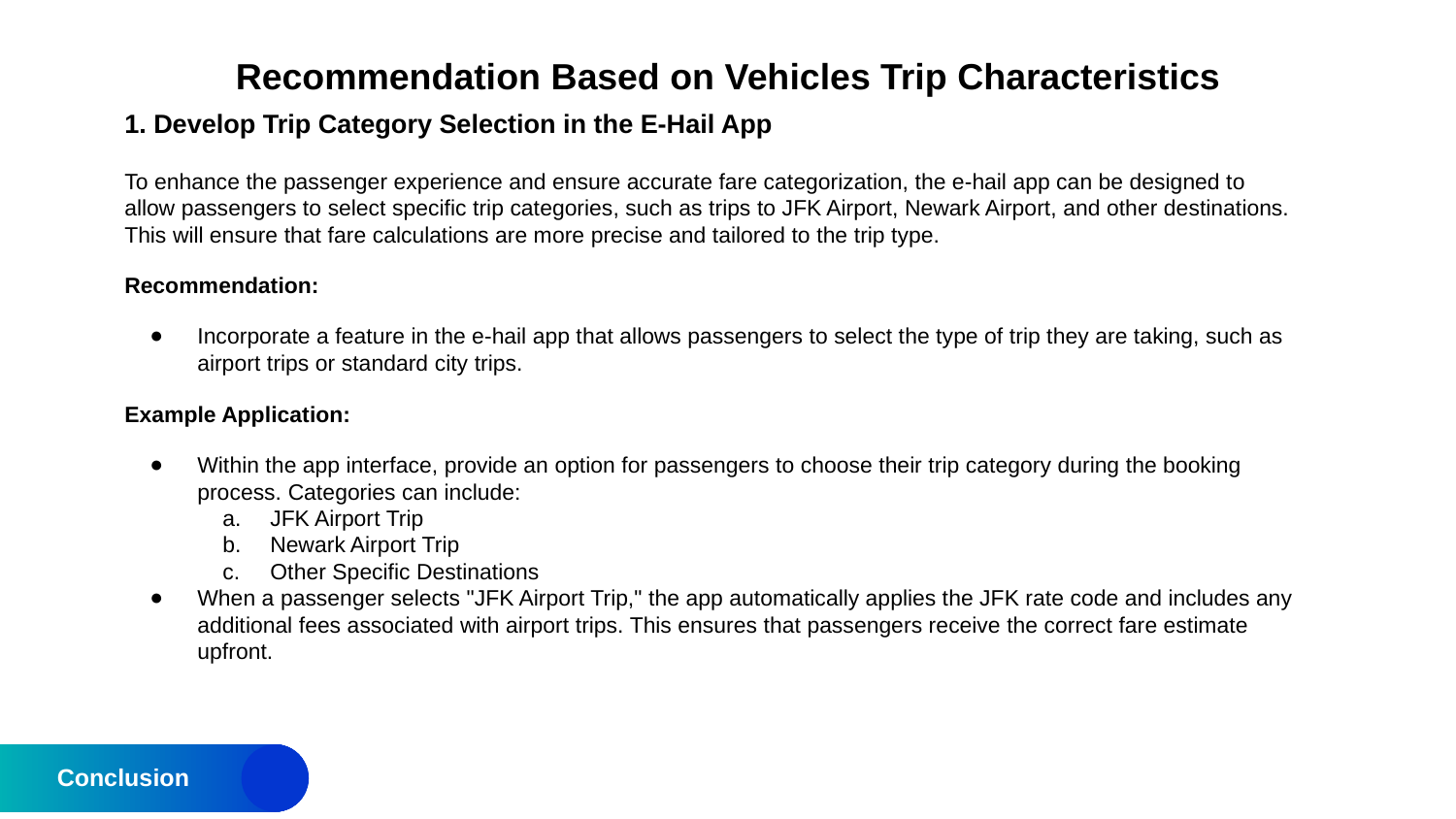

Recommendation Based on Vehicles Trip Characteristics
1. Develop Trip Category Selection in the E-Hail App
To enhance the passenger experience and ensure accurate fare categorization, the e-hail app can be designed to allow passengers to select specific trip categories, such as trips to JFK Airport, Newark Airport, and other destinations. This will ensure that fare calculations are more precise and tailored to the trip type.
Recommendation:
Incorporate a feature in the e-hail app that allows passengers to select the type of trip they are taking, such as airport trips or standard city trips.
Example Application:
Within the app interface, provide an option for passengers to choose their trip category during the booking process. Categories can include:
JFK Airport Trip
Newark Airport Trip
Other Specific Destinations
When a passenger selects "JFK Airport Trip," the app automatically applies the JFK rate code and includes any additional fees associated with airport trips. This ensures that passengers receive the correct fare estimate upfront.

# Conclusion